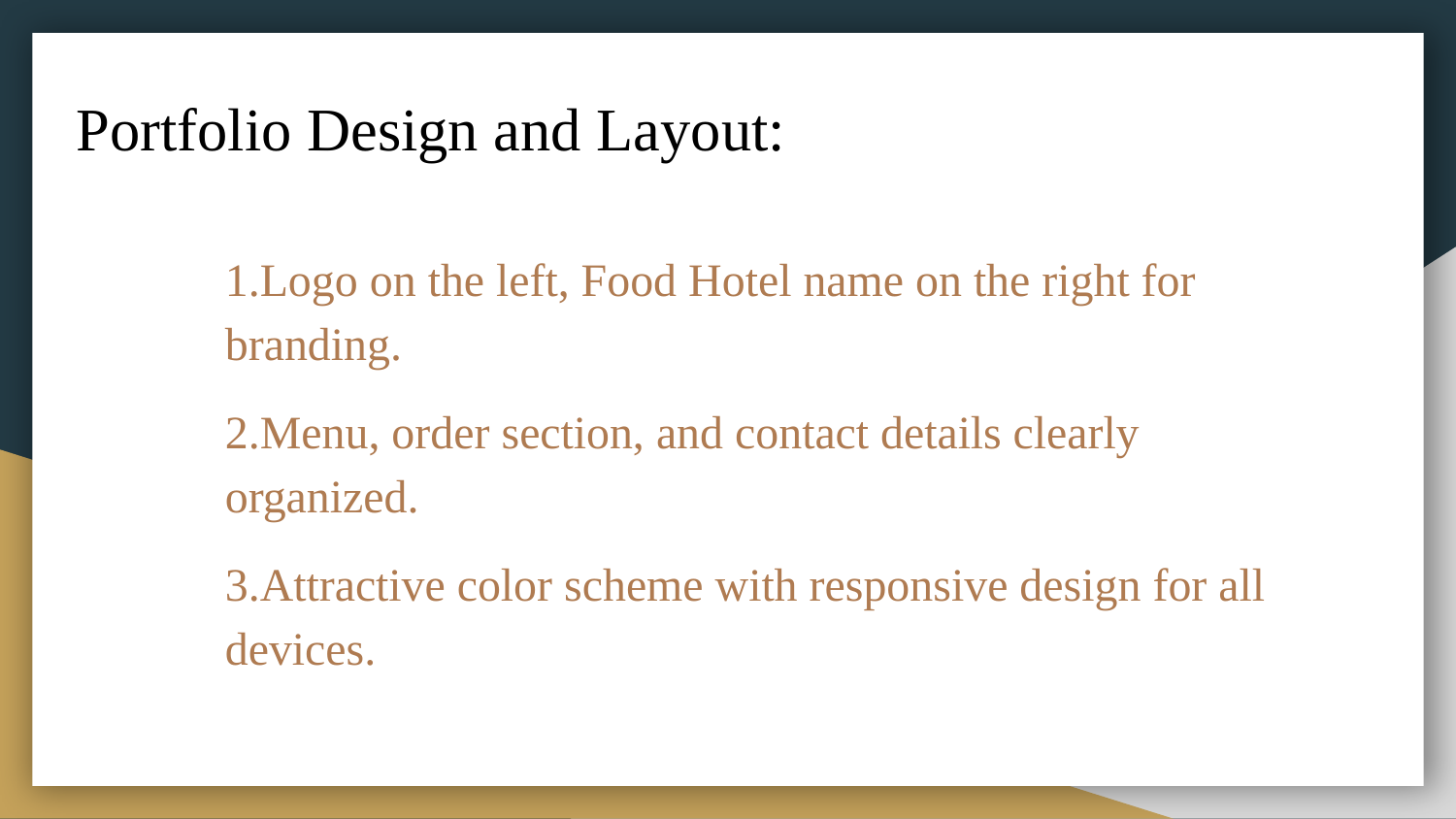

# Portfolio Design and Layout:

1.Logo on the left, Food Hotel name on the right for branding.
2.Menu, order section, and contact details clearly organized.
3.Attractive color scheme with responsive design for all devices.